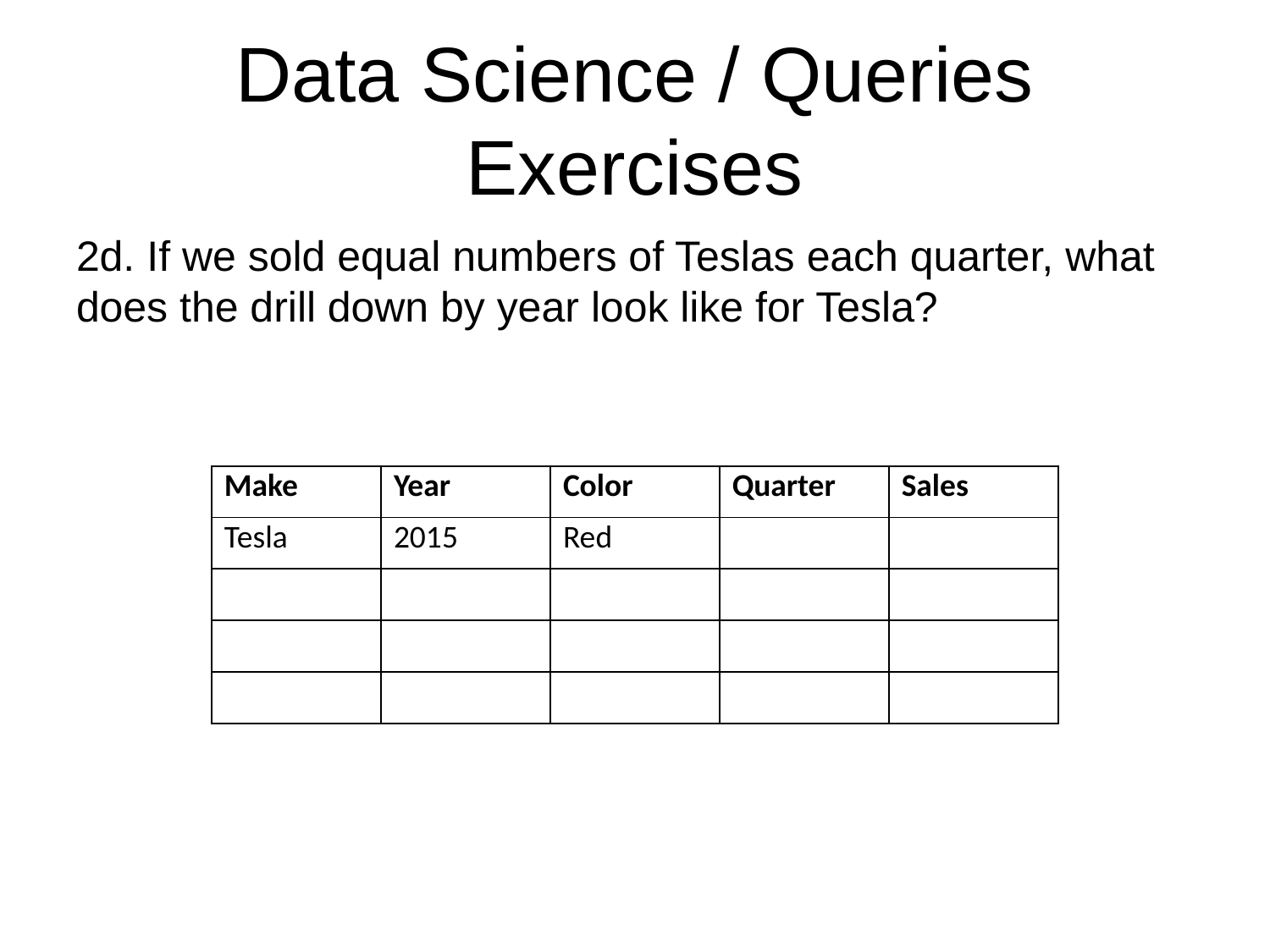

# Data Science / Queries Exercises
2d. If we sold equal numbers of Teslas each quarter, what does the drill down by year look like for Tesla?

| Make | Year | Color | Quarter | Sales |
| --- | --- | --- | --- | --- |
| Tesla | 2015 | Red |  |  |
|  |  |  |  |  |
|  |  |  |  |  |
|  |  |  |  |  |